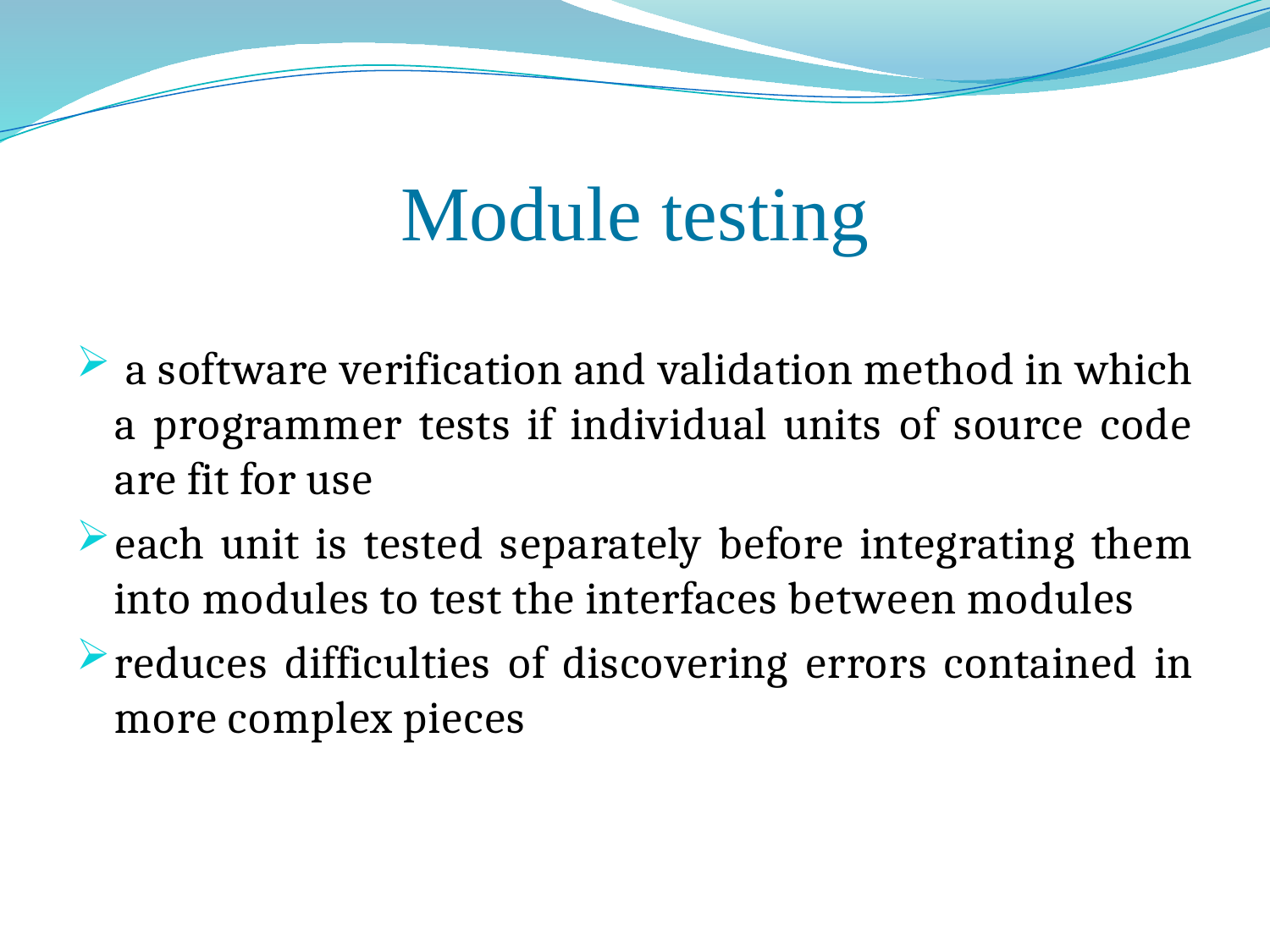

# Module testing

 a software verification and validation method in which a programmer tests if individual units of source code are fit for use
each unit is tested separately before integrating them into modules to test the interfaces between modules
reduces difficulties of discovering errors contained in more complex pieces